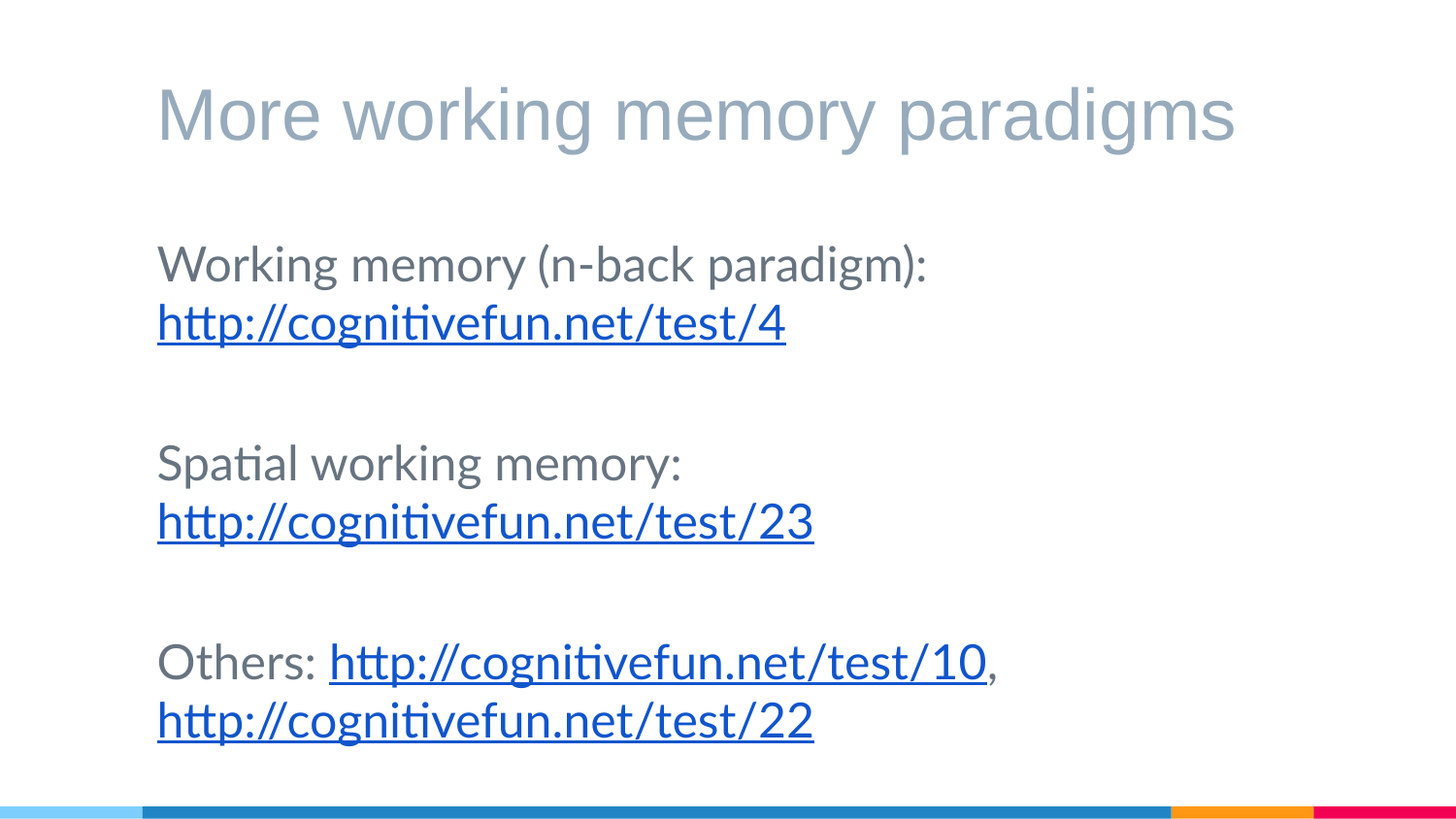

# More working memory paradigms
Working memory (n-back paradigm): http://cognitivefun.net/test/4

Spatial working memory: http://cognitivefun.net/test/23

Others: http://cognitivefun.net/test/10, http://cognitivefun.net/test/22